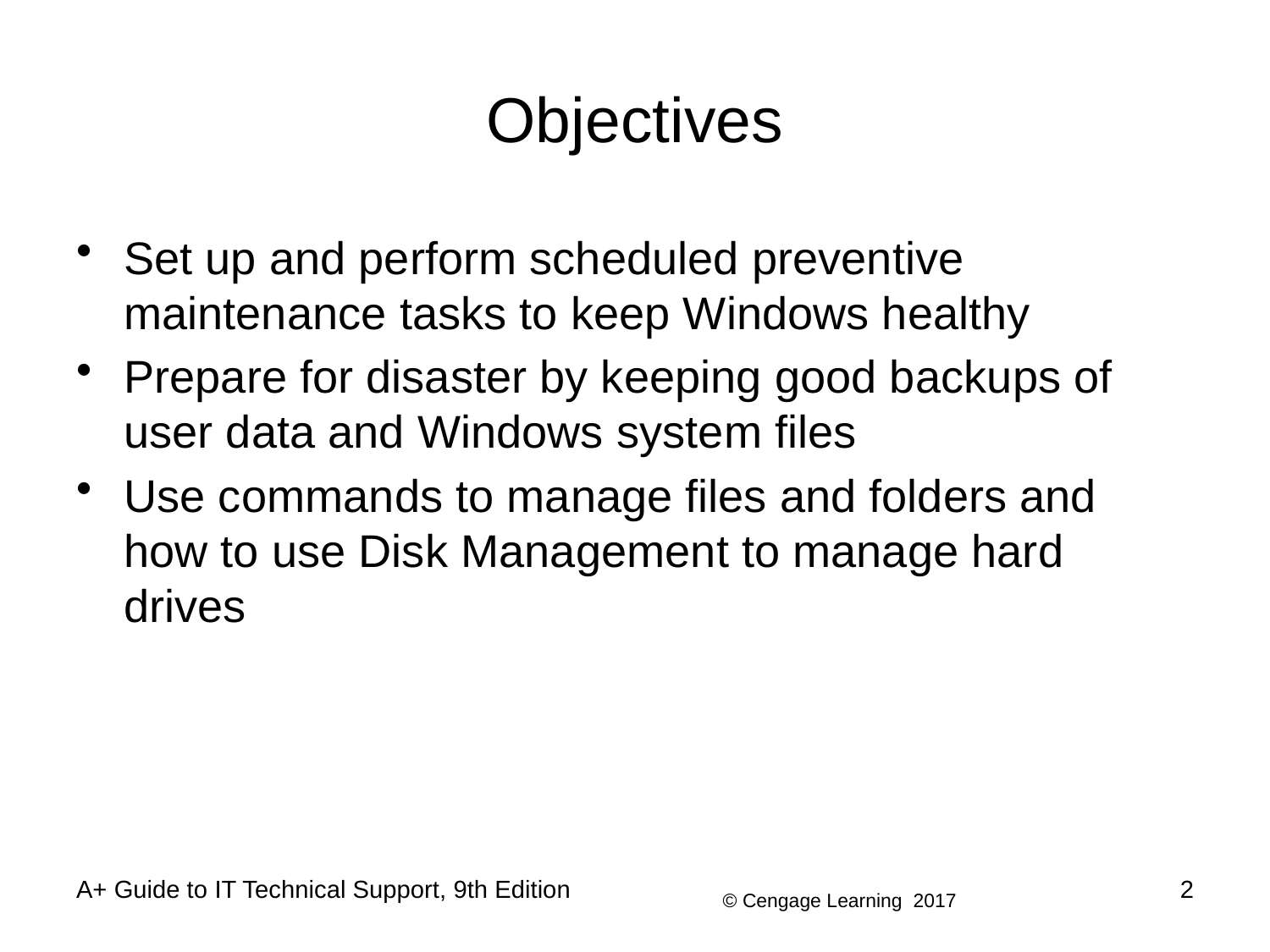

# Objectives
Set up and perform scheduled preventive maintenance tasks to keep Windows healthy
Prepare for disaster by keeping good backups of user data and Windows system files
Use commands to manage files and folders and how to use Disk Management to manage hard drives
A+ Guide to IT Technical Support, 9th Edition
2